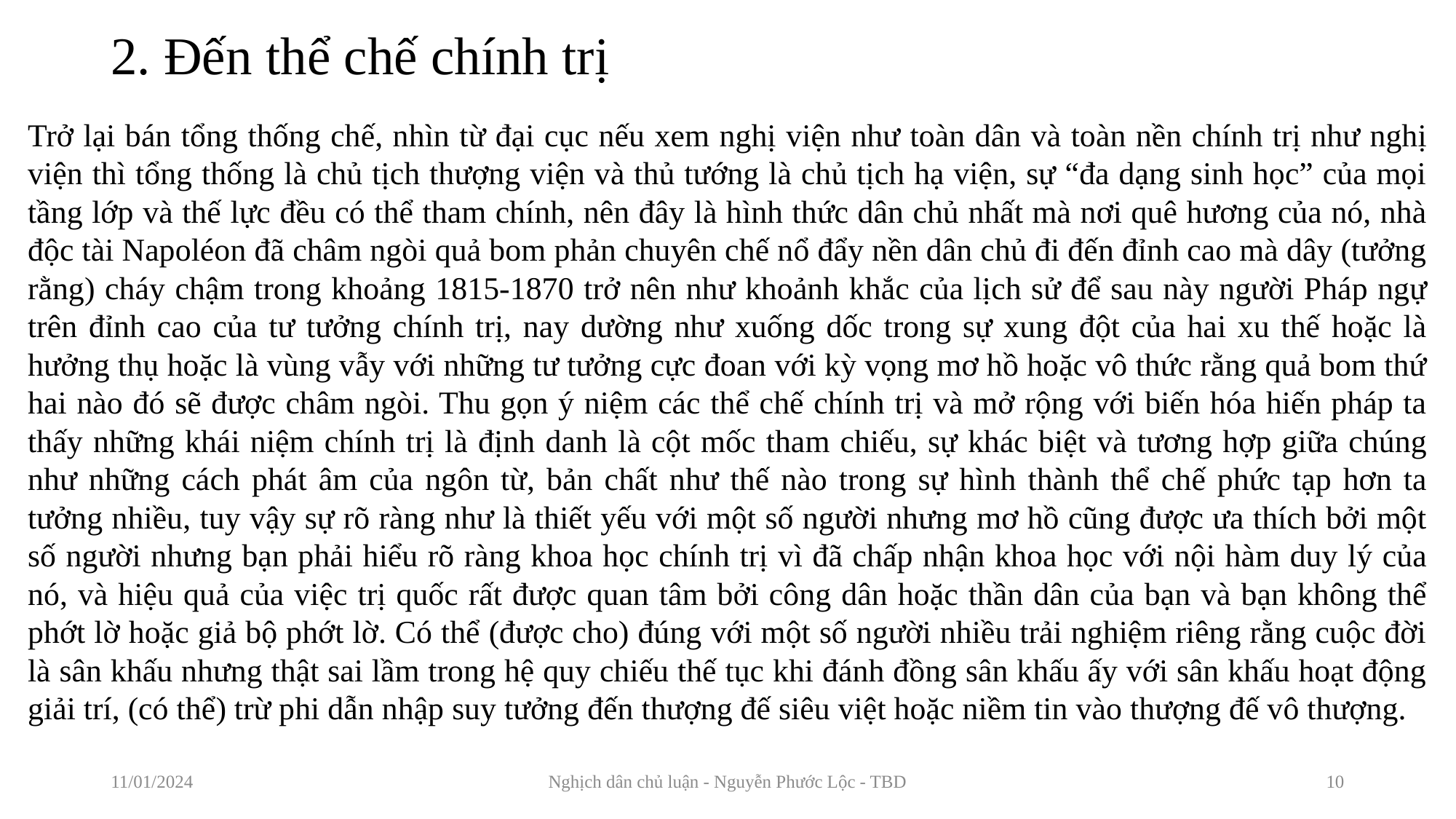

# 2. Đến thể chế chính trị
Trở lại bán tổng thống chế, nhìn từ đại cục nếu xem nghị viện như toàn dân và toàn nền chính trị như nghị viện thì tổng thống là chủ tịch thượng viện và thủ tướng là chủ tịch hạ viện, sự “đa dạng sinh học” của mọi tầng lớp và thế lực đều có thể tham chính, nên đây là hình thức dân chủ nhất mà nơi quê hương của nó, nhà độc tài Napoléon đã châm ngòi quả bom phản chuyên chế nổ đẩy nền dân chủ đi đến đỉnh cao mà dây (tưởng rằng) cháy chậm trong khoảng 1815-1870 trở nên như khoảnh khắc của lịch sử để sau này người Pháp ngự trên đỉnh cao của tư tưởng chính trị, nay dường như xuống dốc trong sự xung đột của hai xu thế hoặc là hưởng thụ hoặc là vùng vẫy với những tư tưởng cực đoan với kỳ vọng mơ hồ hoặc vô thức rằng quả bom thứ hai nào đó sẽ được châm ngòi. Thu gọn ý niệm các thể chế chính trị và mở rộng với biến hóa hiến pháp ta thấy những khái niệm chính trị là định danh là cột mốc tham chiếu, sự khác biệt và tương hợp giữa chúng như những cách phát âm của ngôn từ, bản chất như thế nào trong sự hình thành thể chế phức tạp hơn ta tưởng nhiều, tuy vậy sự rõ ràng như là thiết yếu với một số người nhưng mơ hồ cũng được ưa thích bởi một số người nhưng bạn phải hiểu rõ ràng khoa học chính trị vì đã chấp nhận khoa học với nội hàm duy lý của nó, và hiệu quả của việc trị quốc rất được quan tâm bởi công dân hoặc thần dân của bạn và bạn không thể phớt lờ hoặc giả bộ phớt lờ. Có thể (được cho) đúng với một số người nhiều trải nghiệm riêng rằng cuộc đời là sân khấu nhưng thật sai lầm trong hệ quy chiếu thế tục khi đánh đồng sân khấu ấy với sân khấu hoạt động giải trí, (có thể) trừ phi dẫn nhập suy tưởng đến thượng đế siêu việt hoặc niềm tin vào thượng đế vô thượng.
11/01/2024
Nghịch dân chủ luận - Nguyễn Phước Lộc - TBD
10